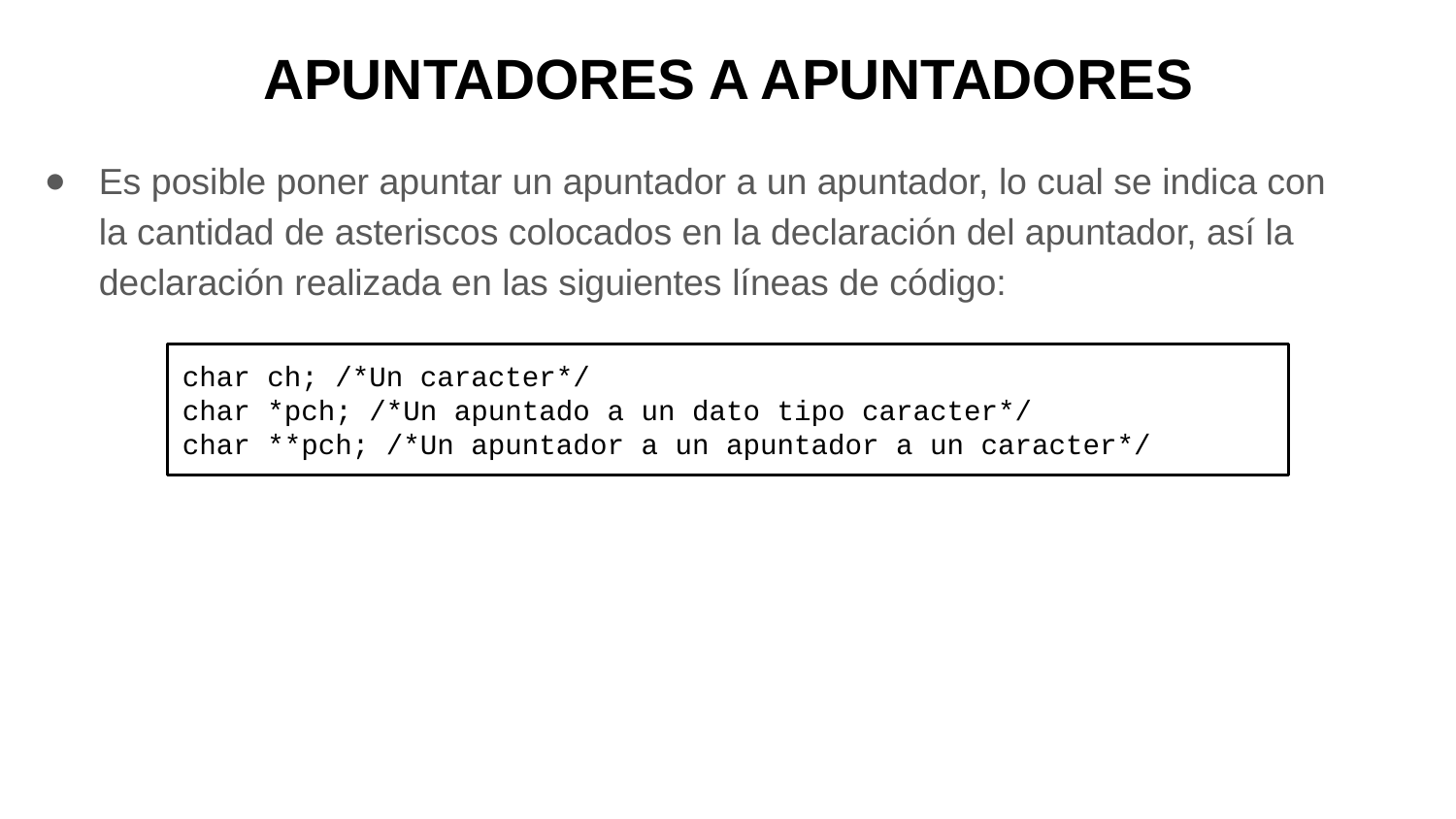

# APUNTADORES A APUNTADORES
Es posible poner apuntar un apuntador a un apuntador, lo cual se indica con la cantidad de asteriscos colocados en la declaración del apuntador, así la declaración realizada en las siguientes líneas de código:

char ch; /*Un caracter*/
char *pch; /*Un apuntado a un dato tipo caracter*/
char **pch; /*Un apuntador a un apuntador a un caracter*/